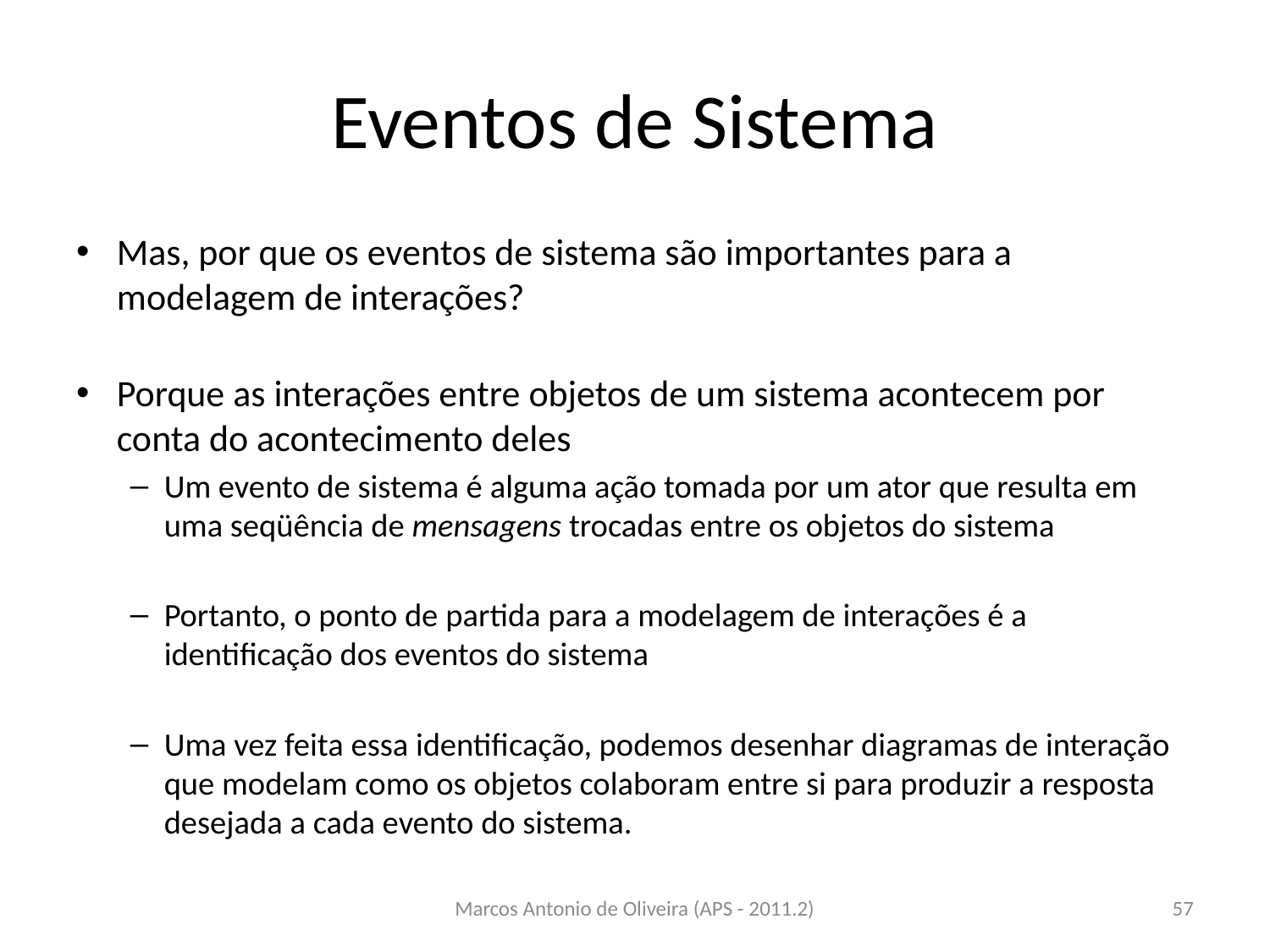

# Eventos de Sistema
Mas, por que os eventos de sistema são importantes para a modelagem de interações?

Porque as interações entre objetos de um sistema acontecem por conta do acontecimento deles
Um evento de sistema é alguma ação tomada por um ator que resulta em uma seqüência de mensagens trocadas entre os objetos do sistema

Portanto, o ponto de partida para a modelagem de interações é a identificação dos eventos do sistema

Uma vez feita essa identificação, podemos desenhar diagramas de interação que modelam como os objetos colaboram entre si para produzir a resposta desejada a cada evento do sistema.
Marcos Antonio de Oliveira (APS - 2011.2)
57